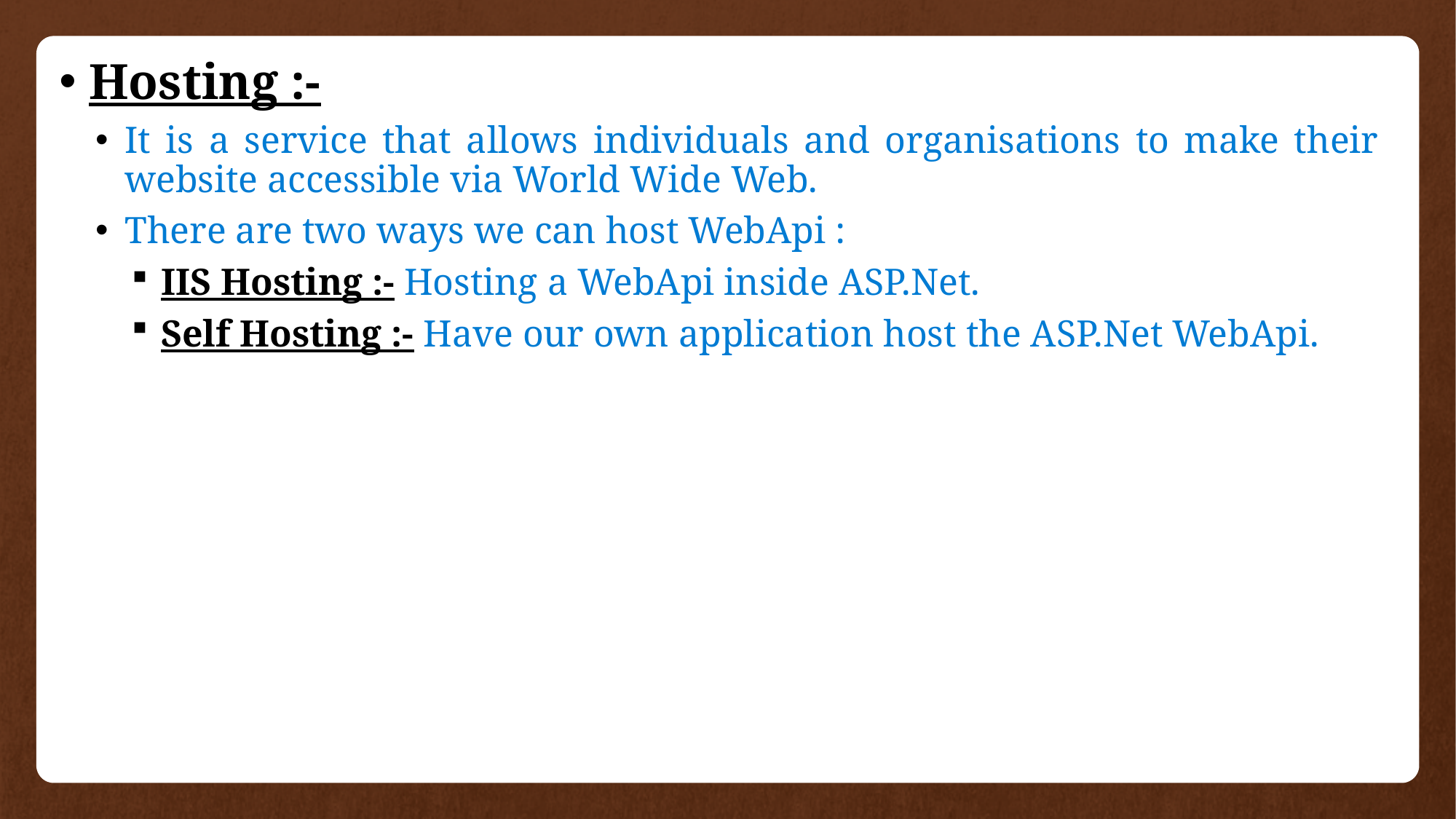

Hosting :-
It is a service that allows individuals and organisations to make their website accessible via World Wide Web.
There are two ways we can host WebApi :
IIS Hosting :- Hosting a WebApi inside ASP.Net.
Self Hosting :- Have our own application host the ASP.Net WebApi.
#